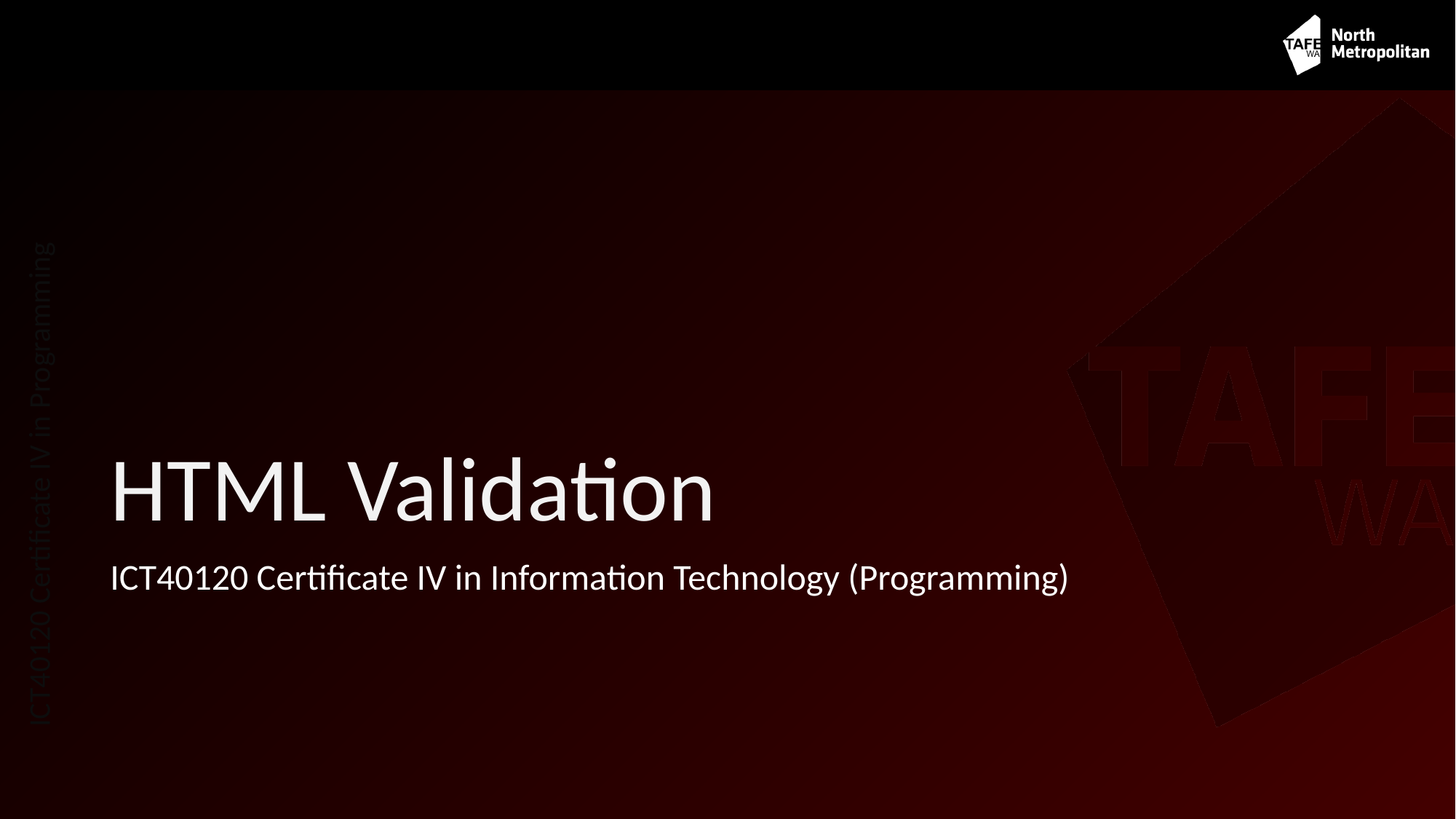

# HTML Validation
ICT40120 Certificate IV in Information Technology (Programming)